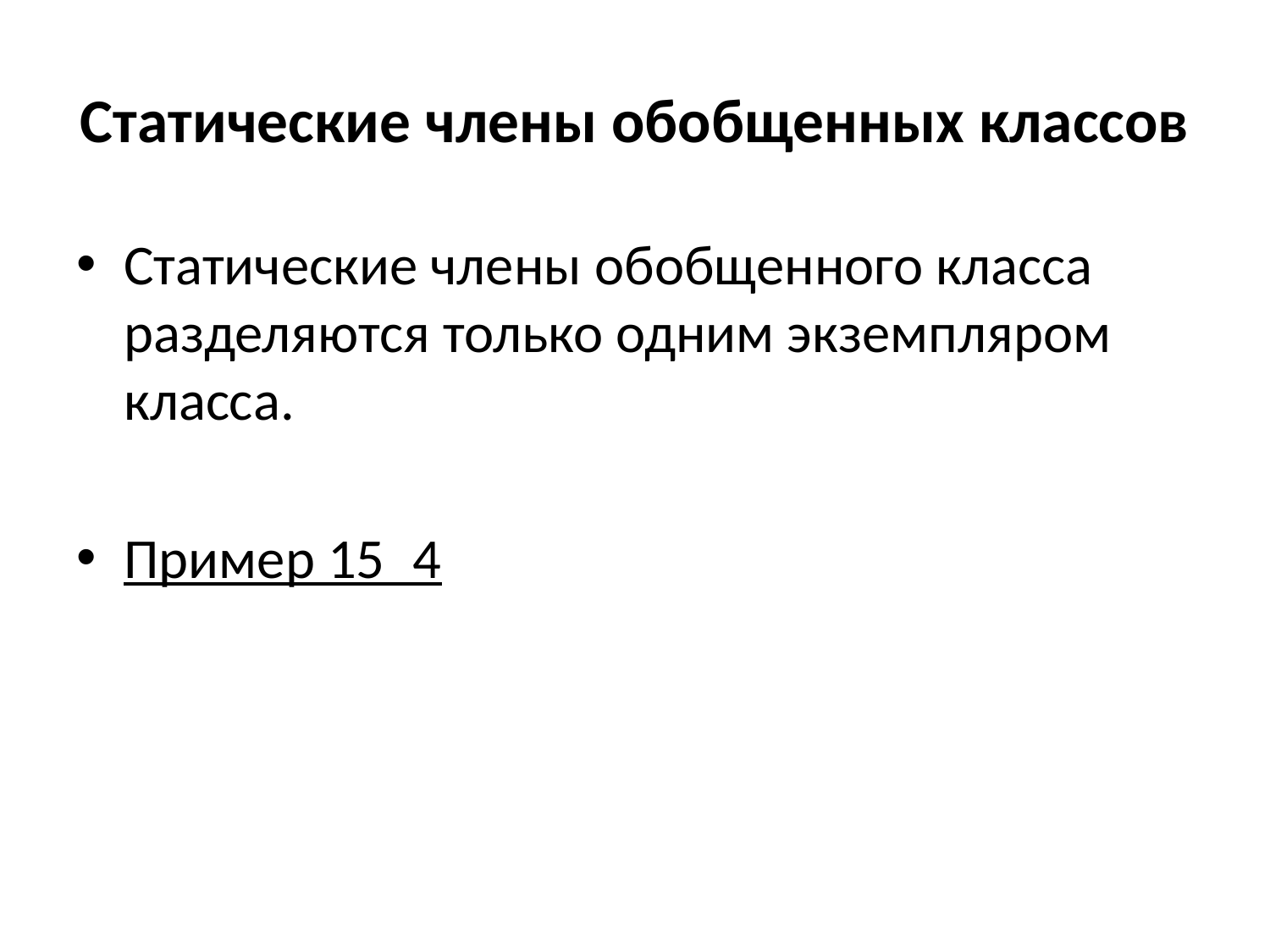

# Статические члены обобщенных классов
Статические члены обобщенного класса разделяются только одним экземпляром класса.

Пример 15_4